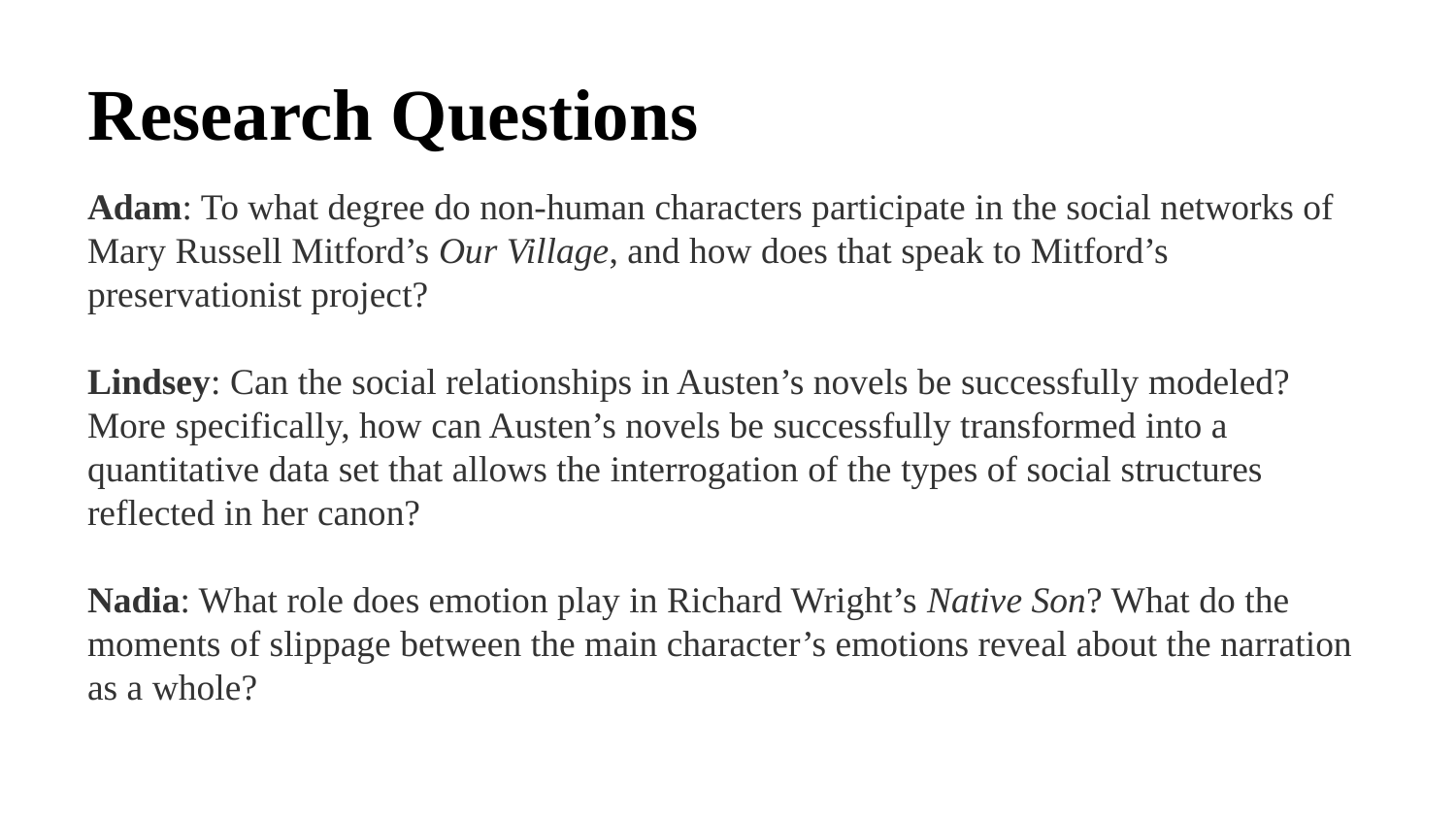

# Research Questions
Adam: To what degree do non-human characters participate in the social networks of Mary Russell Mitford’s Our Village, and how does that speak to Mitford’s preservationist project?

Lindsey: Can the social relationships in Austen’s novels be successfully modeled? More specifically, how can Austen’s novels be successfully transformed into a quantitative data set that allows the interrogation of the types of social structures reflected in her canon?

Nadia: What role does emotion play in Richard Wright’s Native Son? What do the moments of slippage between the main character’s emotions reveal about the narration as a whole?